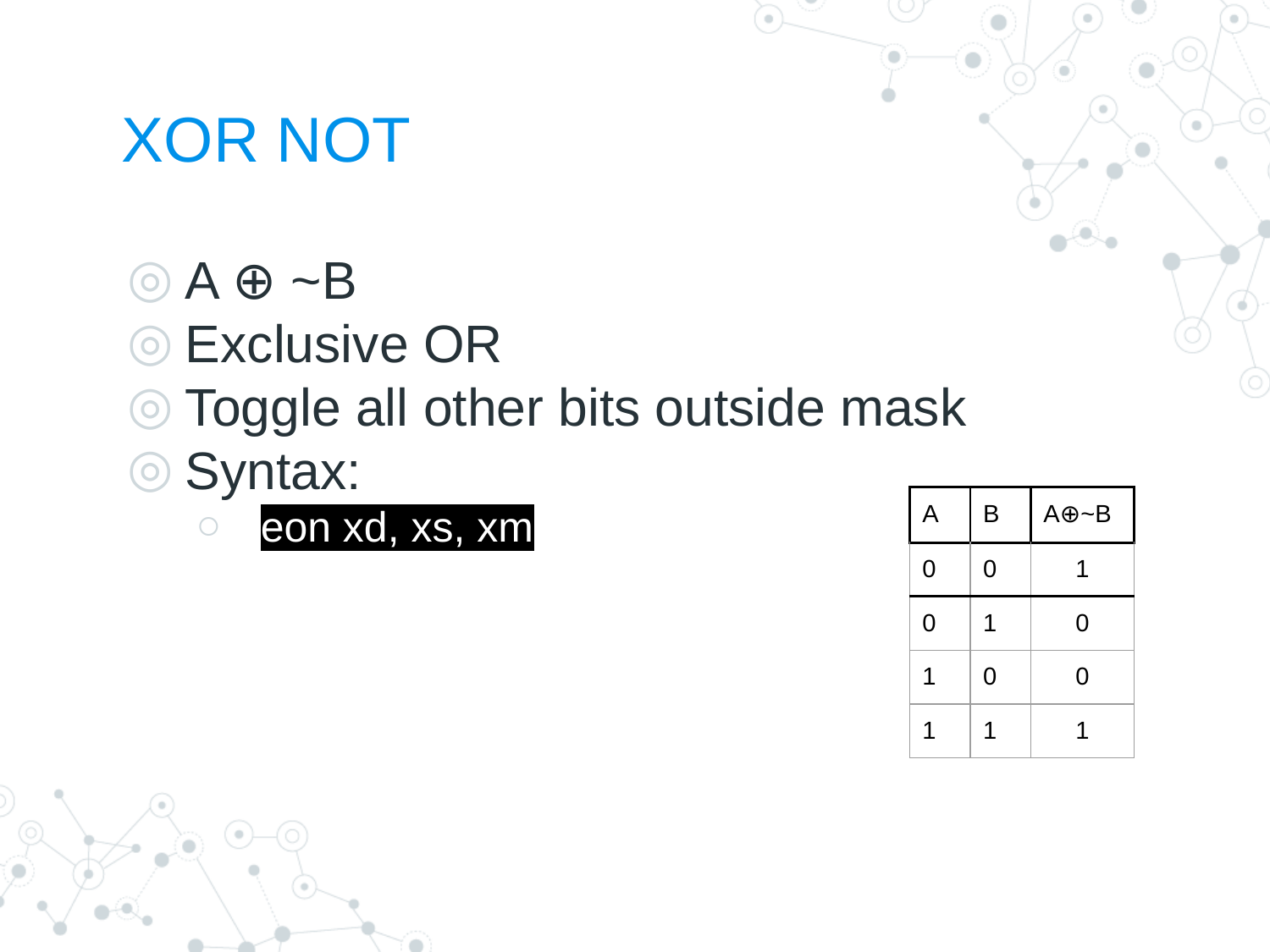

# XOR NOT
A ⊕ ~B
Exclusive OR
Toggle all other bits outside mask
Syntax:
 eon xd, xs, xm

| A | B | A⊕~B |
| --- | --- | --- |
| 0 | 0 | 1 |
| 0 | 1 | 0 |
| 1 | 0 | 0 |
| 1 | 1 | 1 |